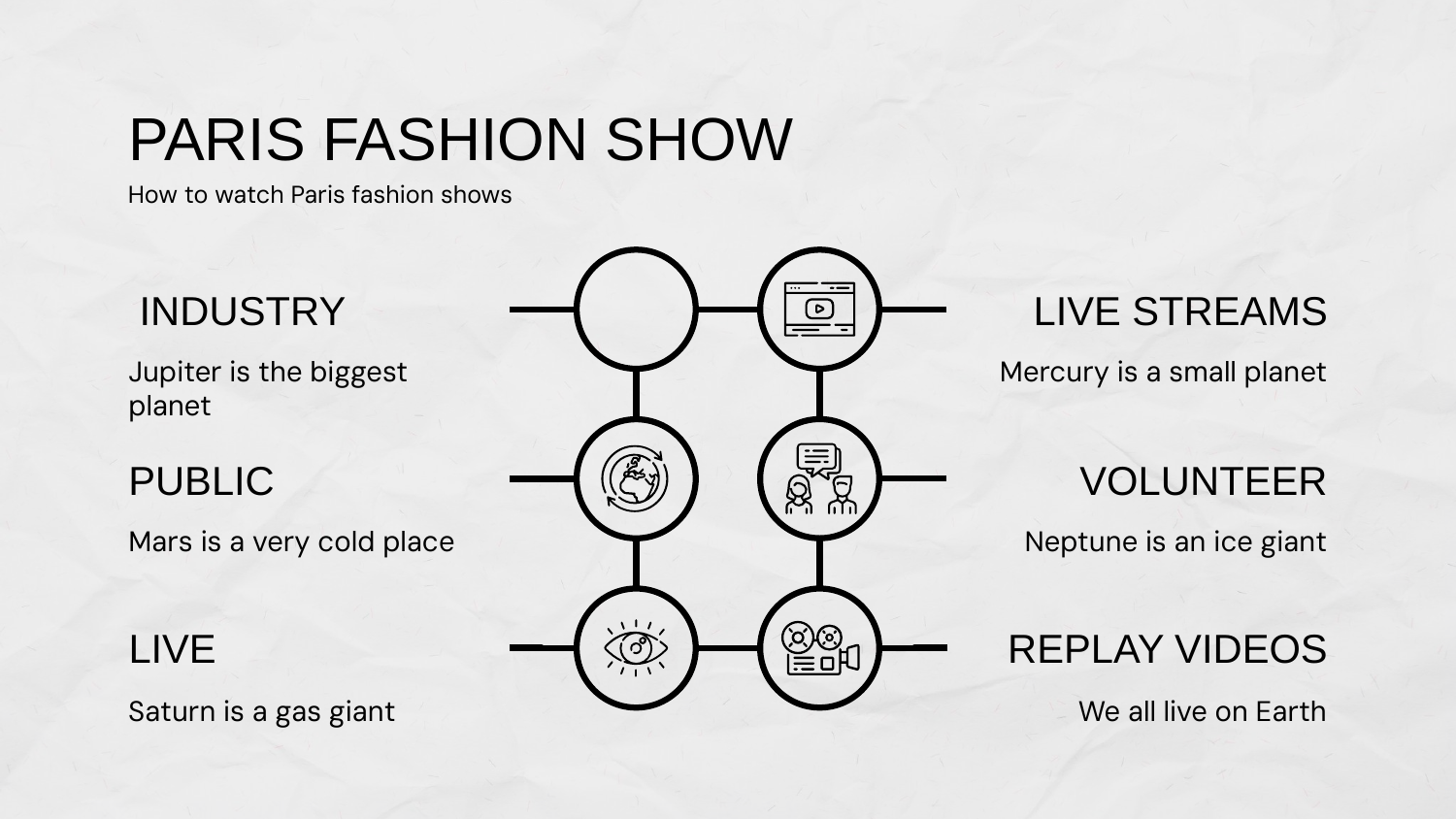

# PARIS FASHION SHOW
How to watch Paris fashion shows

 INDUSTRY
Jupiter is the biggest planet

LIVE STREAMS
Mercury is a small planet

VOLUNTEER
Neptune is an ice giant

PUBLIC
Mars is a very cold place

LIVE
Saturn is a gas giant

REPLAY VIDEOS
We all live on Earth